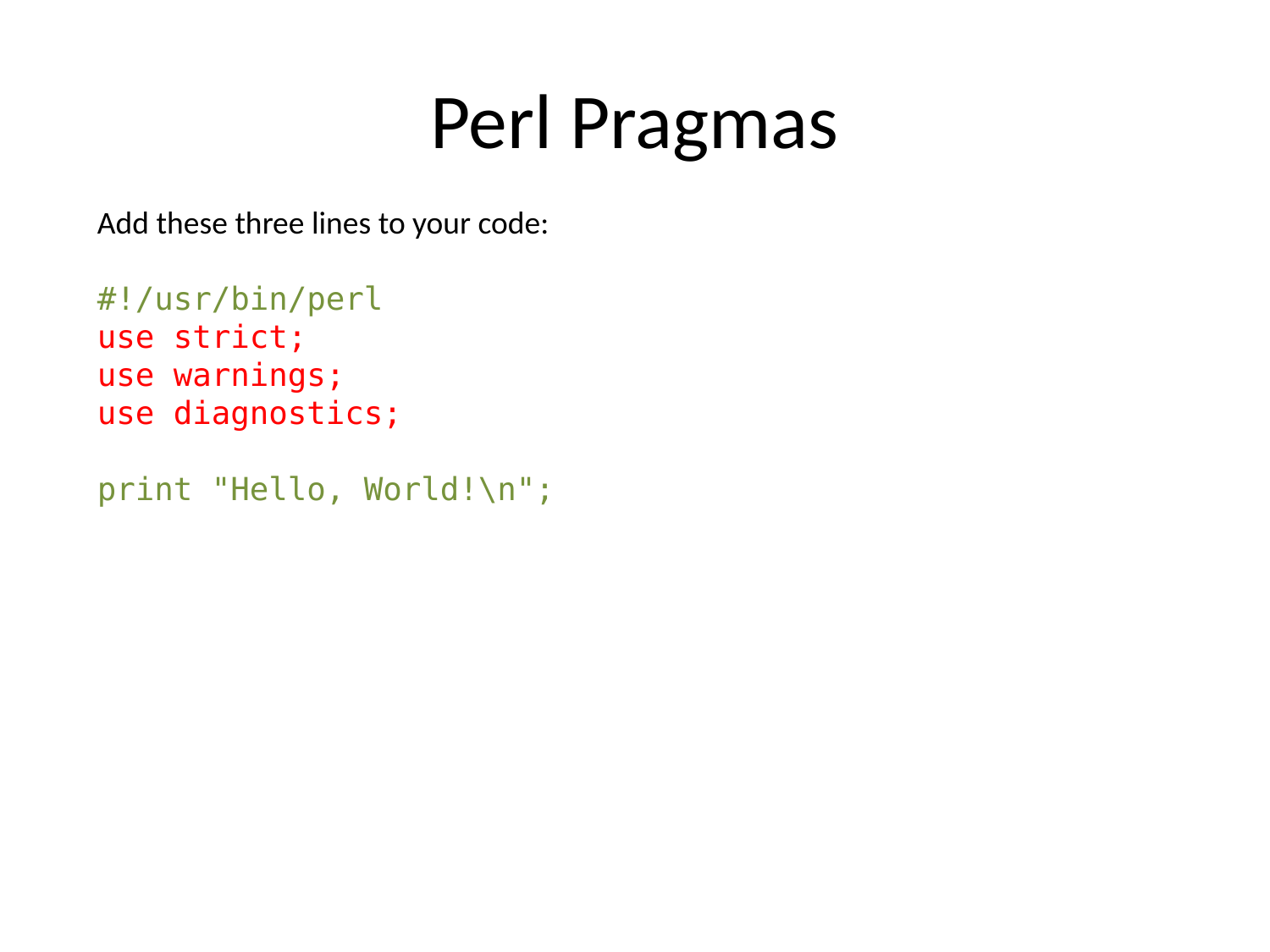

# Perl Pragmas
Add these three lines to your code:

#!/usr/bin/perl
use strict;
use warnings;
use diagnostics;

print "Hello, World!\n";